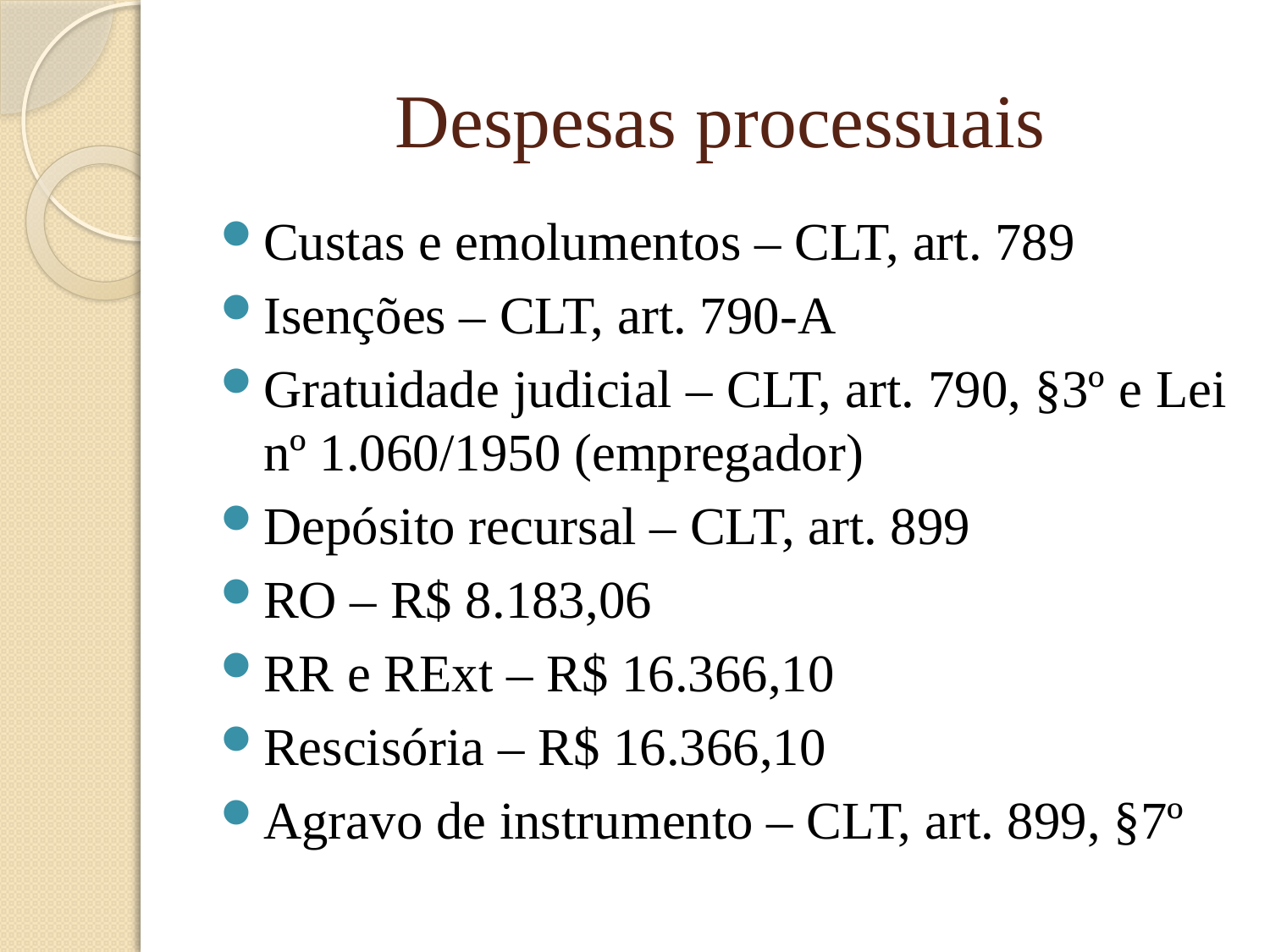

# Despesas processuais
Custas e emolumentos – CLT, art. 789
Isenções – CLT, art. 790-A
Gratuidade judicial – CLT, art. 790, §3º e Lei nº 1.060/1950 (empregador)
Depósito recursal – CLT, art. 899
RO – R$ 8.183,06
RR e RExt – R$ 16.366,10
Rescisória – R$ 16.366,10
Agravo de instrumento – CLT, art. 899, §7º